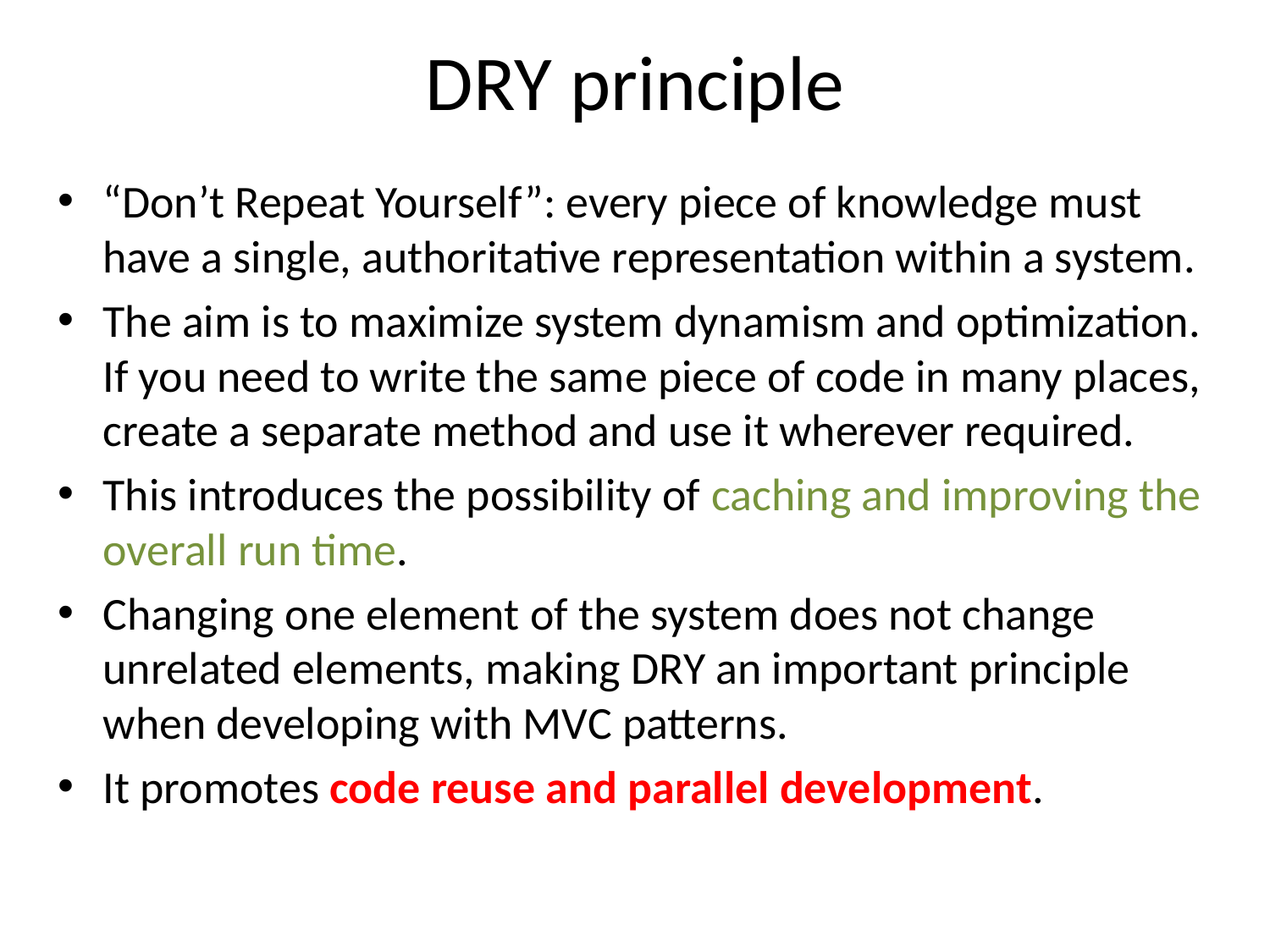

# DRY principle
“Don’t Repeat Yourself”: every piece of knowledge must have a single, authoritative representation within a system.
The aim is to maximize system dynamism and optimization. If you need to write the same piece of code in many places, create a separate method and use it wherever required.
This introduces the possibility of caching and improving the overall run time.
Changing one element of the system does not change unrelated elements, making DRY an important principle when developing with MVC patterns.
It promotes code reuse and parallel development.